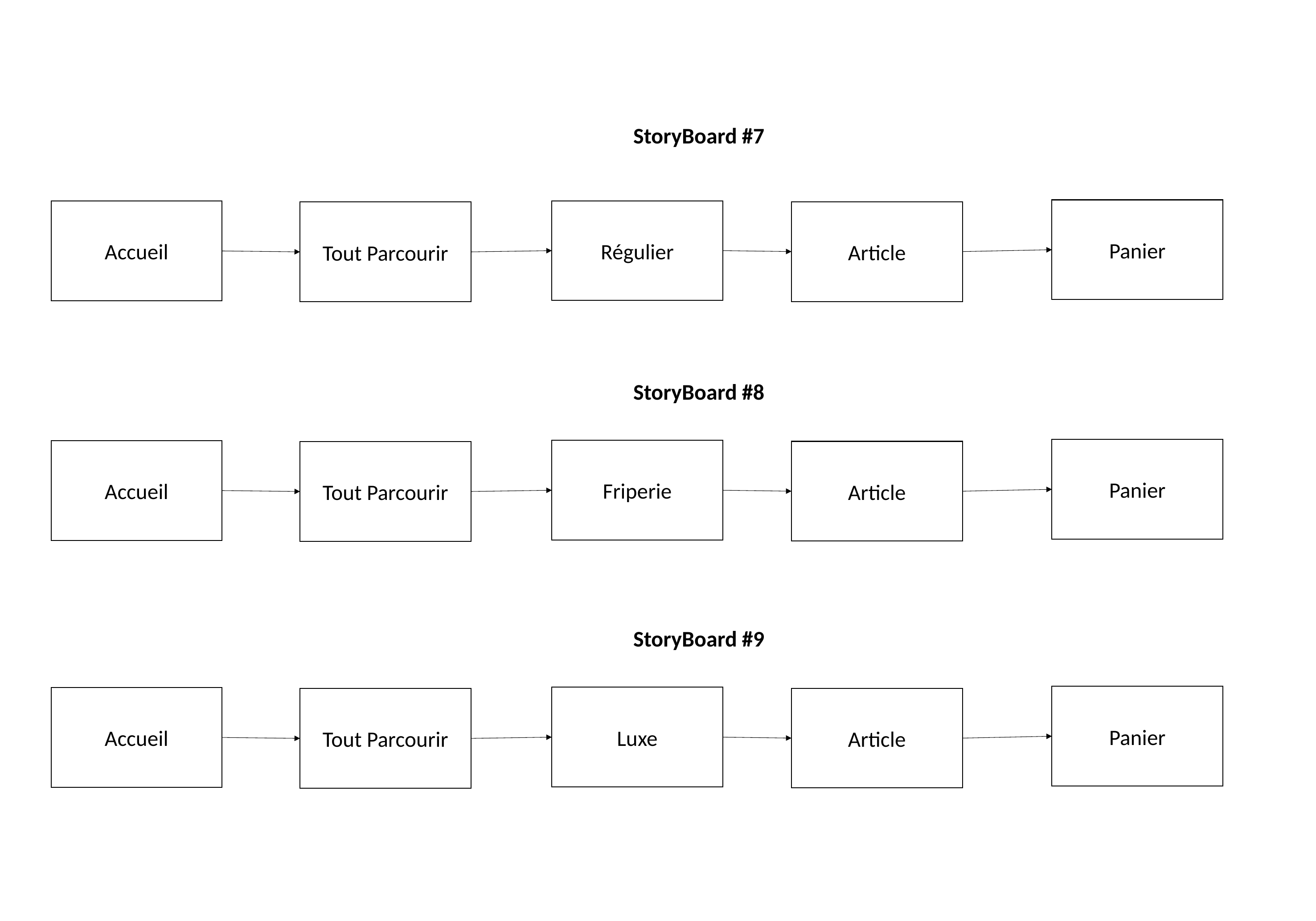

StoryBoard #7
Panier
Régulier
Accueil
Article
Tout Parcourir
StoryBoard #8
Panier
Friperie
Accueil
Article
Tout Parcourir
StoryBoard #9
Panier
Luxe
Accueil
Article
Tout Parcourir